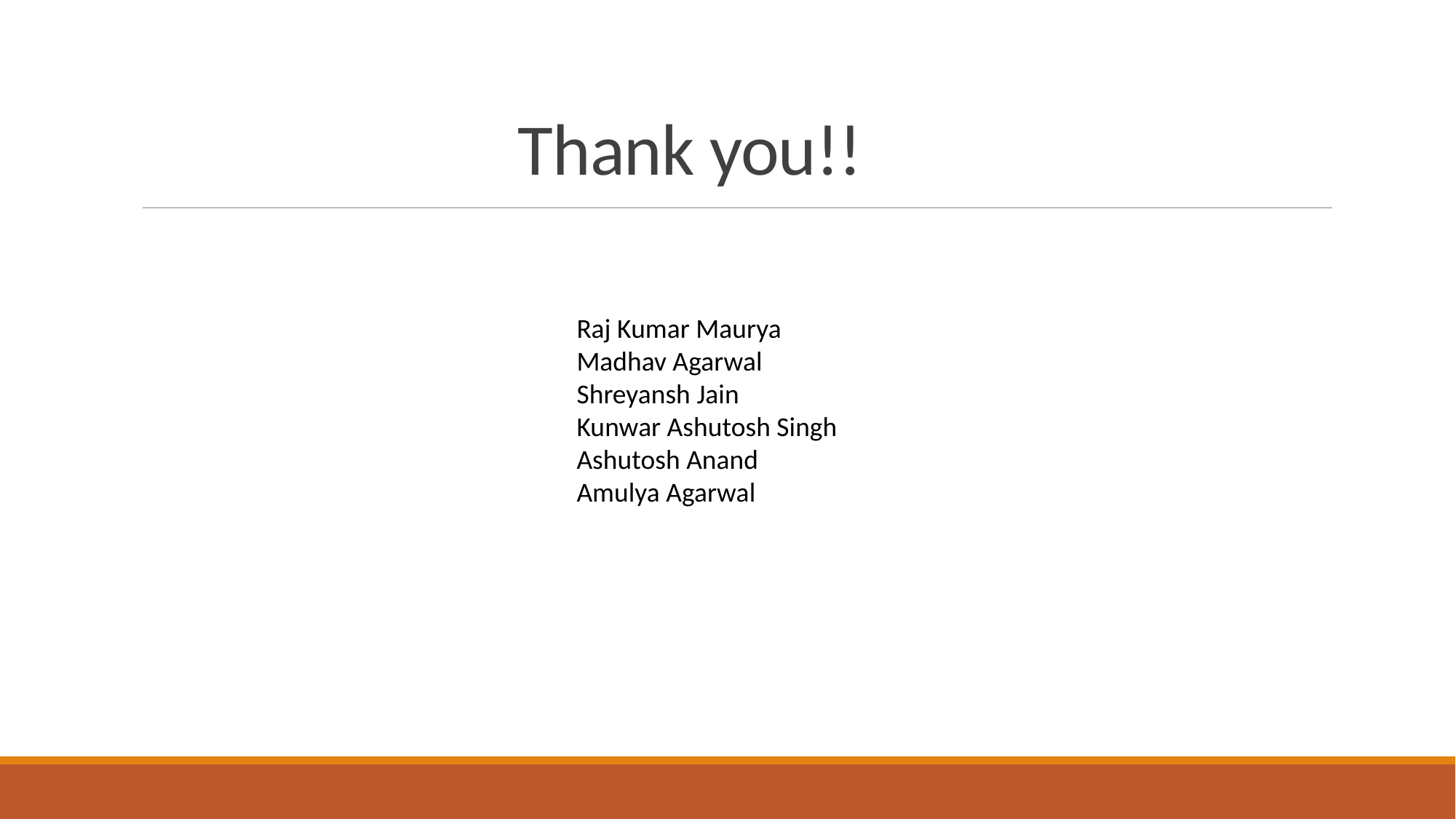

# Thank you!!
Raj Kumar Maurya
Madhav Agarwal
Shreyansh Jain
Kunwar Ashutosh Singh
Ashutosh Anand
Amulya Agarwal